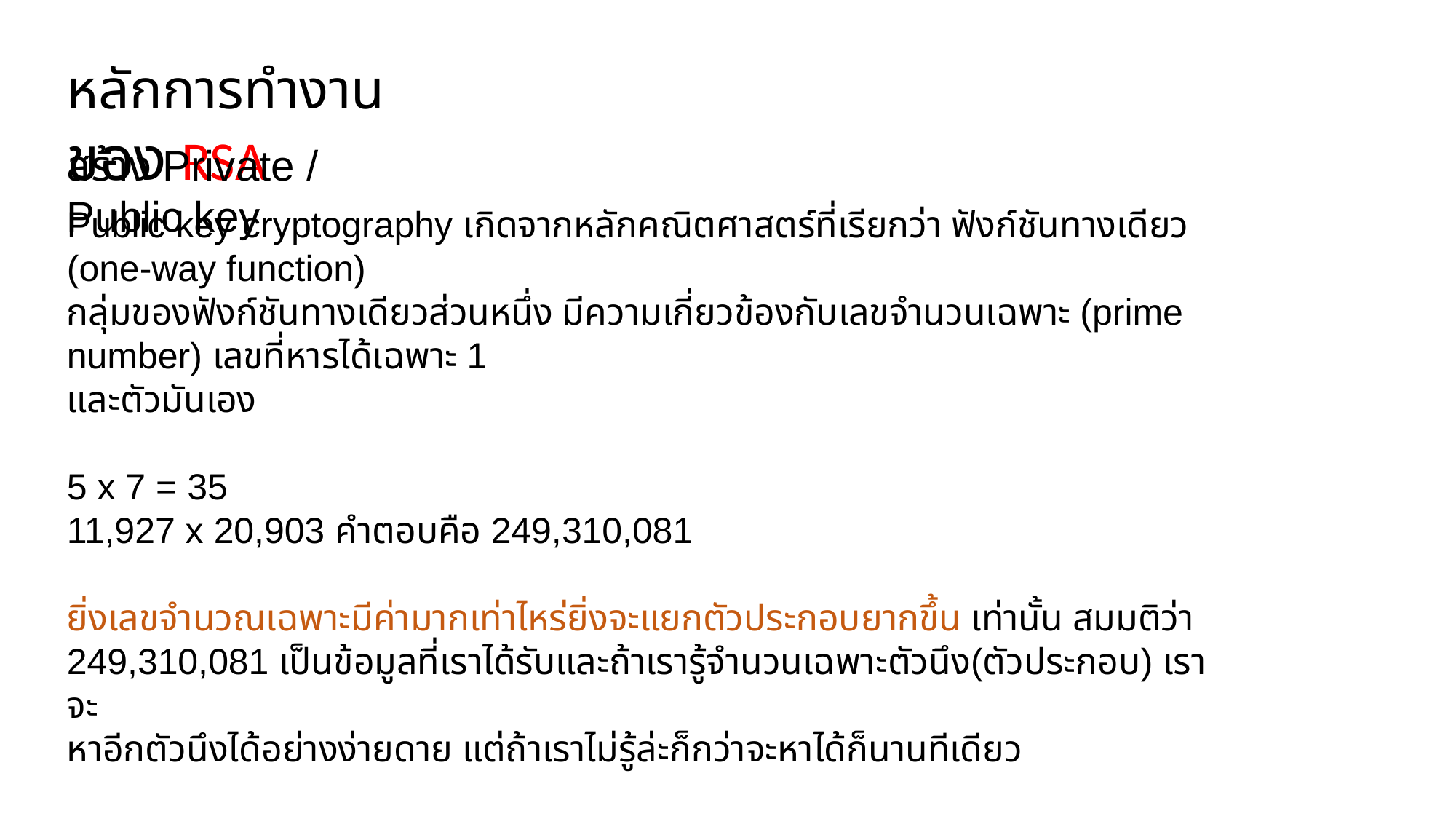

หลักการทำงานของ RSA
สร้าง Private / Public key
Public key cryptography เกิดจากหลักคณิตศาสตร์ที่เรียกว่า ฟังก์ชันทางเดียว (one-way function)
กลุ่มของฟังก์ชันทางเดียวส่วนหนึ่ง มีความเกี่ยวข้องกับเลขจำนวนเฉพาะ (prime number) เลขที่หารได้เฉพาะ 1
และตัวมันเอง

5 x 7 = 35
11,927 x 20,903 คำตอบคือ 249,310,081

ยิ่งเลขจำนวณเฉพาะมีค่ามากเท่าไหร่ยิ่งจะแยกตัวประกอบยากขึ้น เท่านั้น สมมติว่า
249,310,081 เป็นข้อมูลที่เราได้รับและถ้าเรารู้จำนวนเฉพาะตัวนึง(ตัวประกอบ) เราจะ
หาอีกตัวนึงได้อย่างง่ายดาย แต่ถ้าเราไม่รู้ล่ะก็กว่าจะหาได้ก็นานทีเดียว